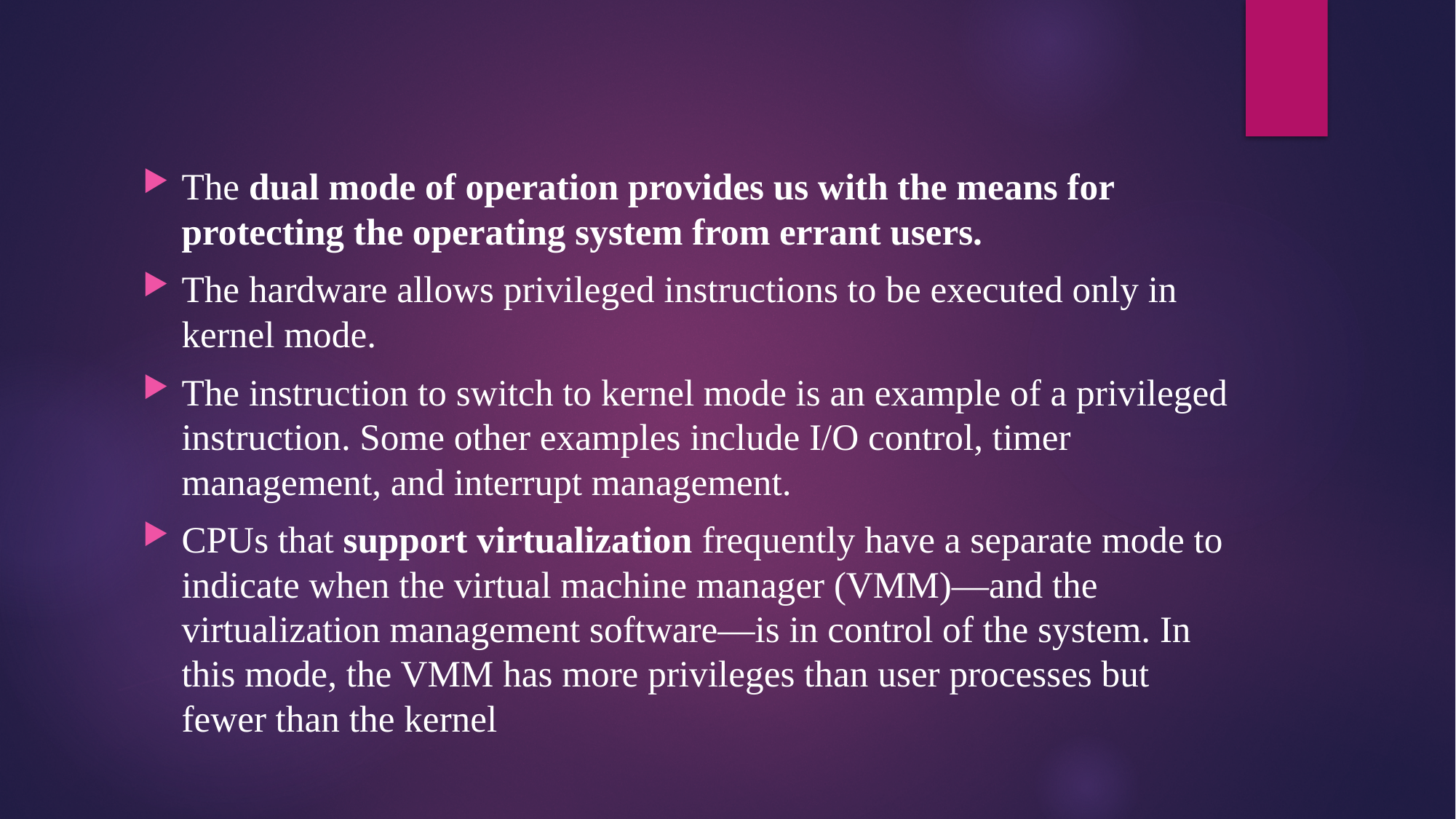

#
The dual mode of operation provides us with the means for protecting the operating system from errant users.
The hardware allows privileged instructions to be executed only in kernel mode.
The instruction to switch to kernel mode is an example of a privileged instruction. Some other examples include I/O control, timer management, and interrupt management.
CPUs that support virtualization frequently have a separate mode to indicate when the virtual machine manager (VMM)—and the virtualization management software—is in control of the system. In this mode, the VMM has more privileges than user processes but fewer than the kernel